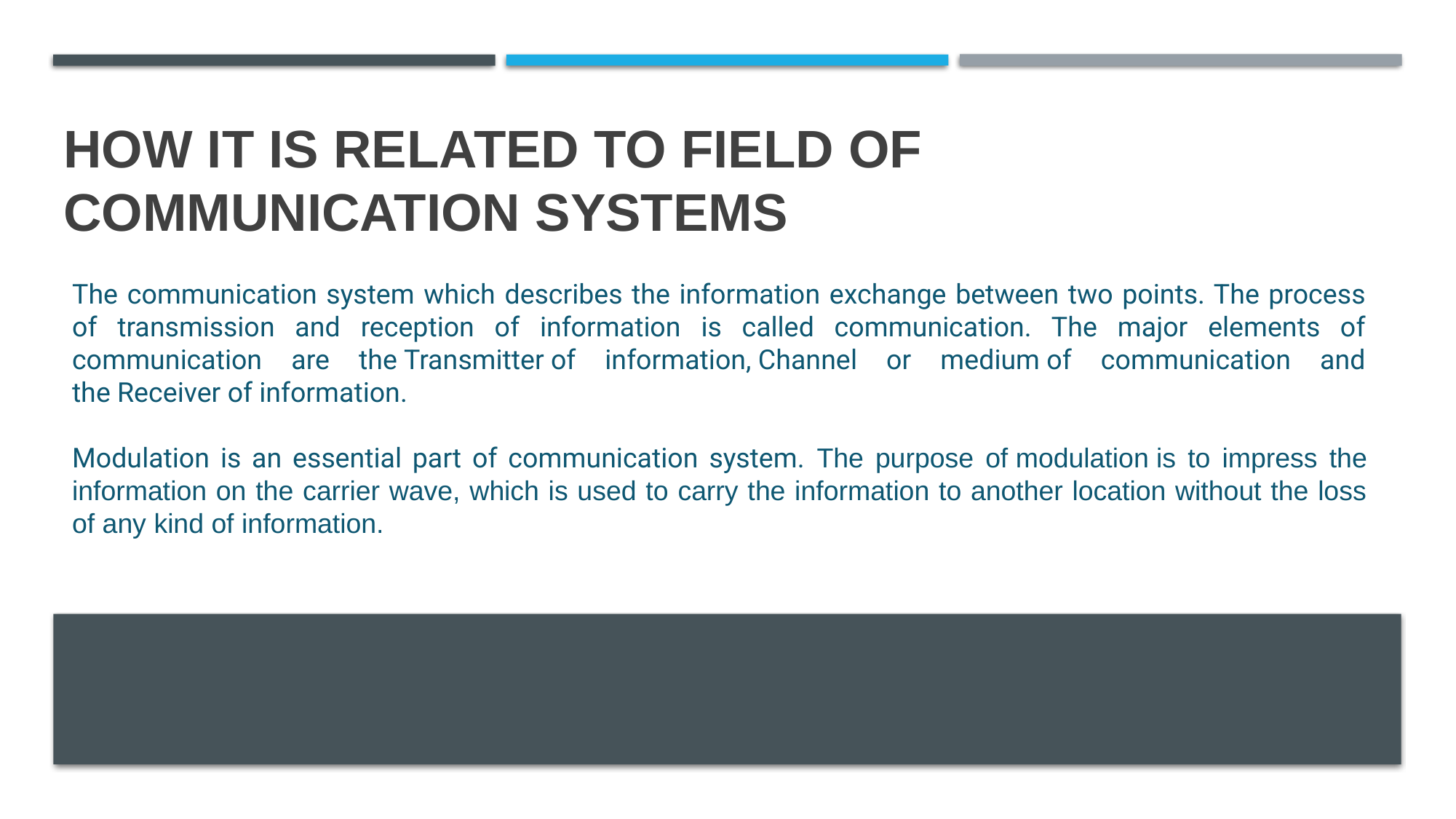

# How it is related to field of communication systems
The communication system which describes the information exchange between two points. The process of transmission and reception of information is called communication. The major elements of communication are the Transmitter of information, Channel or medium of communication and the Receiver of information.

Modulation is an essential part of communication system. The purpose of modulation is to impress the information on the carrier wave, which is used to carry the information to another location without the loss of any kind of information.